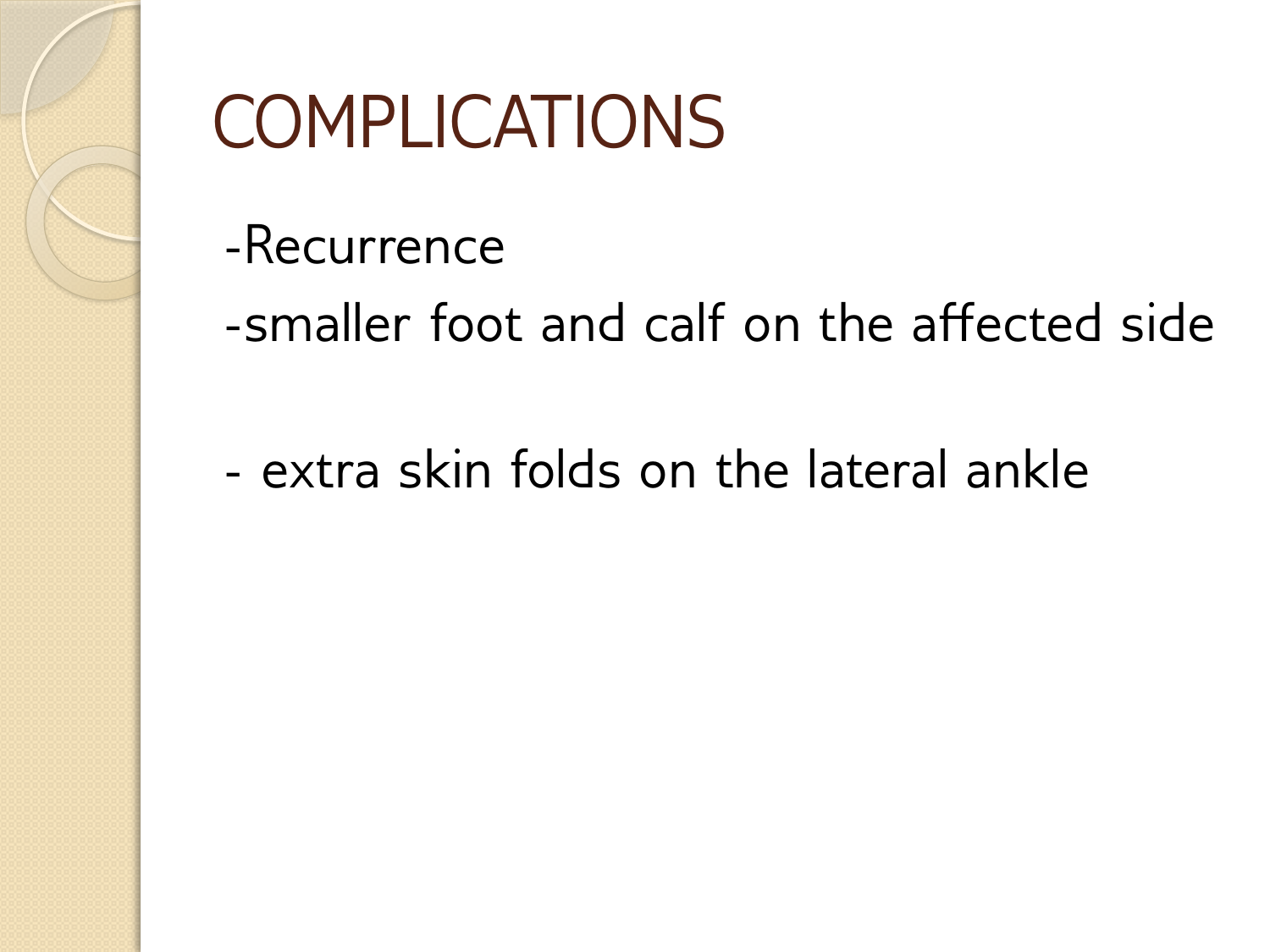

# COMPLICATIONS
-Recurrence
-smaller foot and calf on the affected side
- extra skin folds on the lateral ankle